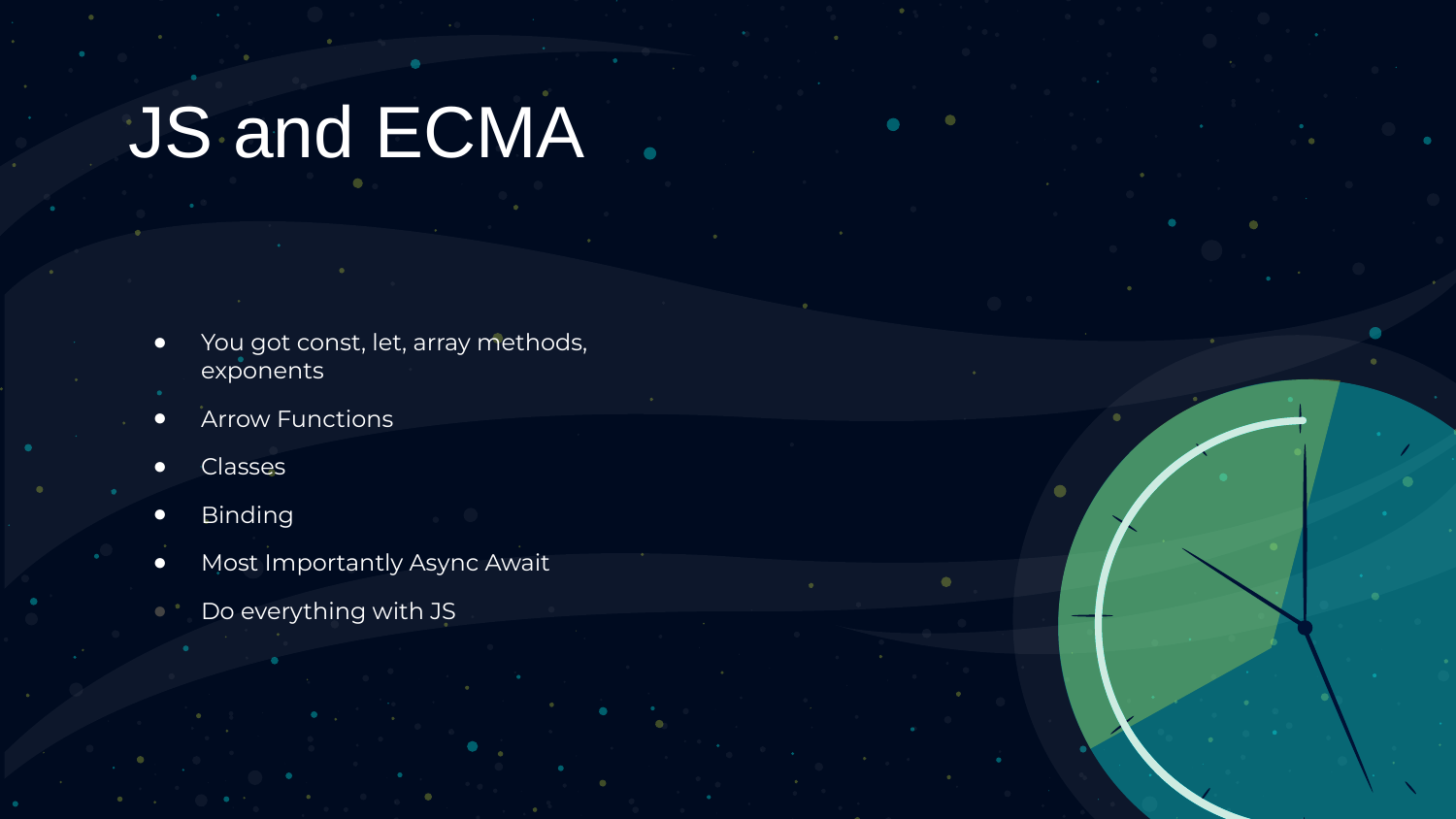

# JS and ECMA
You got const, let, array methods, exponents
Arrow Functions
Classes
Binding
Most Importantly Async Await
Do everything with JS